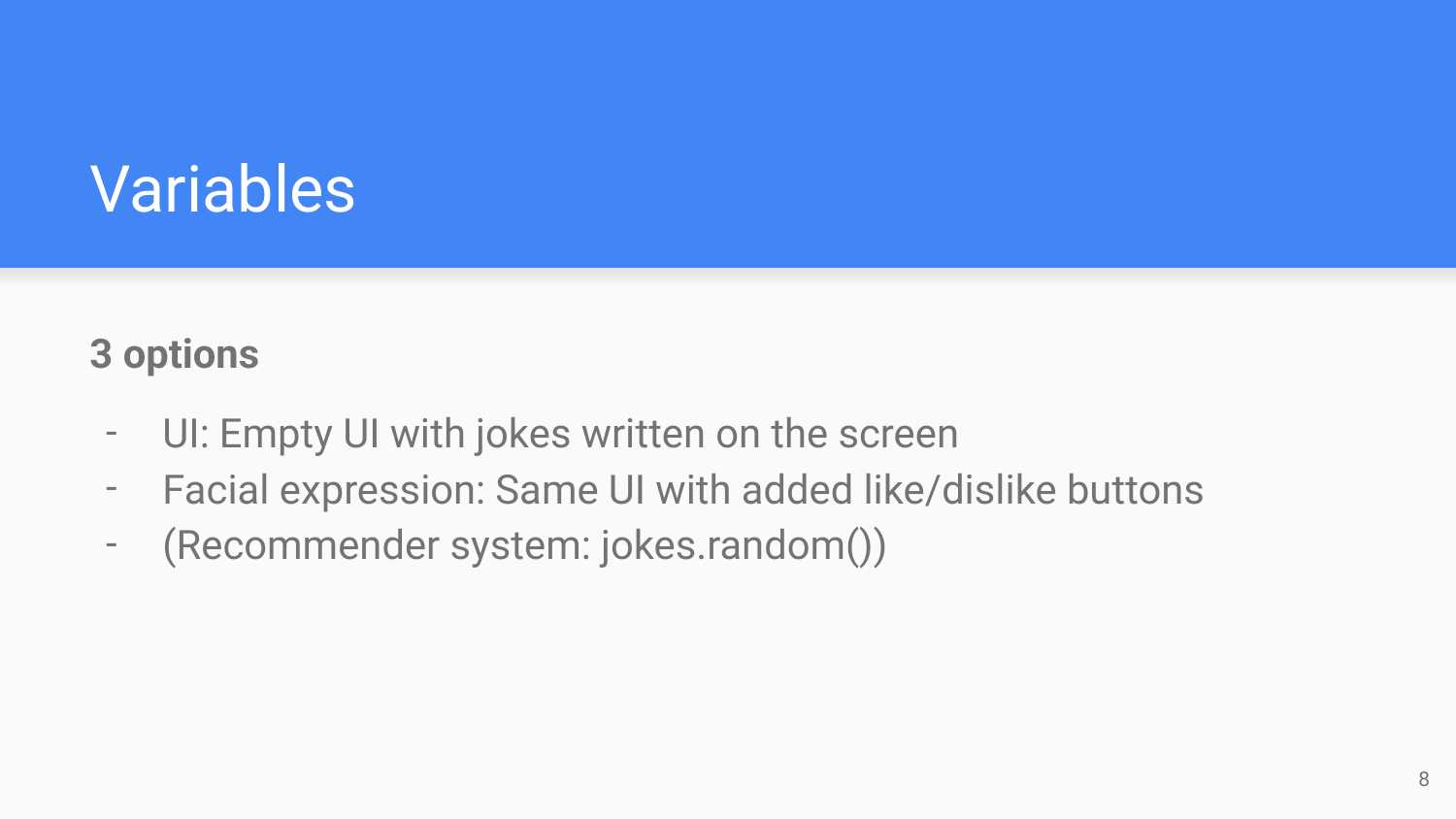

# Variables
3 options
UI: Empty UI with jokes written on the screen
Facial expression: Same UI with added like/dislike buttons
(Recommender system: jokes.random())
8